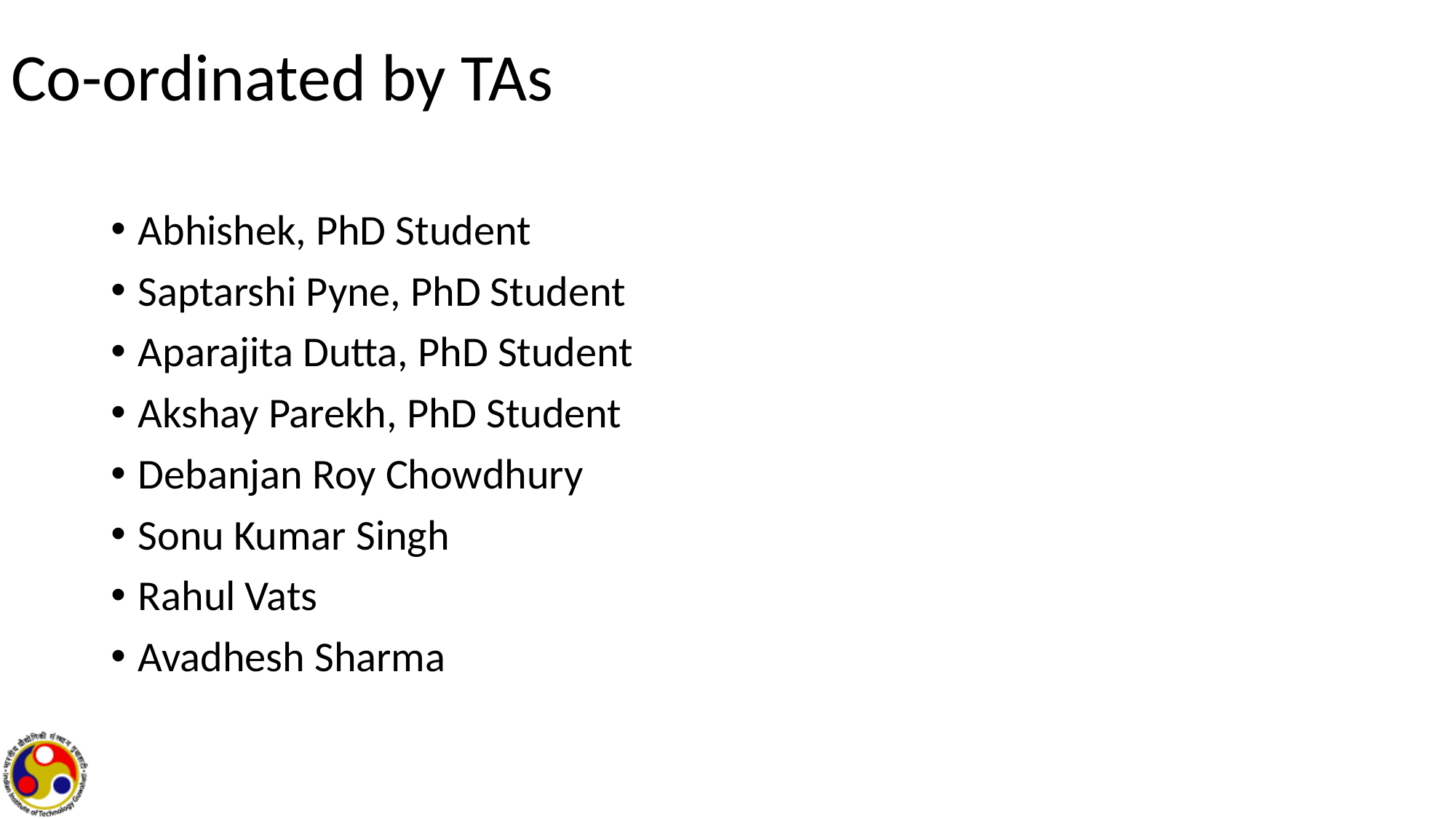

# Co-ordinated by TAs
Abhishek, PhD Student
Saptarshi Pyne, PhD Student
Aparajita Dutta, PhD Student
Akshay Parekh, PhD Student
Debanjan Roy Chowdhury
Sonu Kumar Singh
Rahul Vats
Avadhesh Sharma